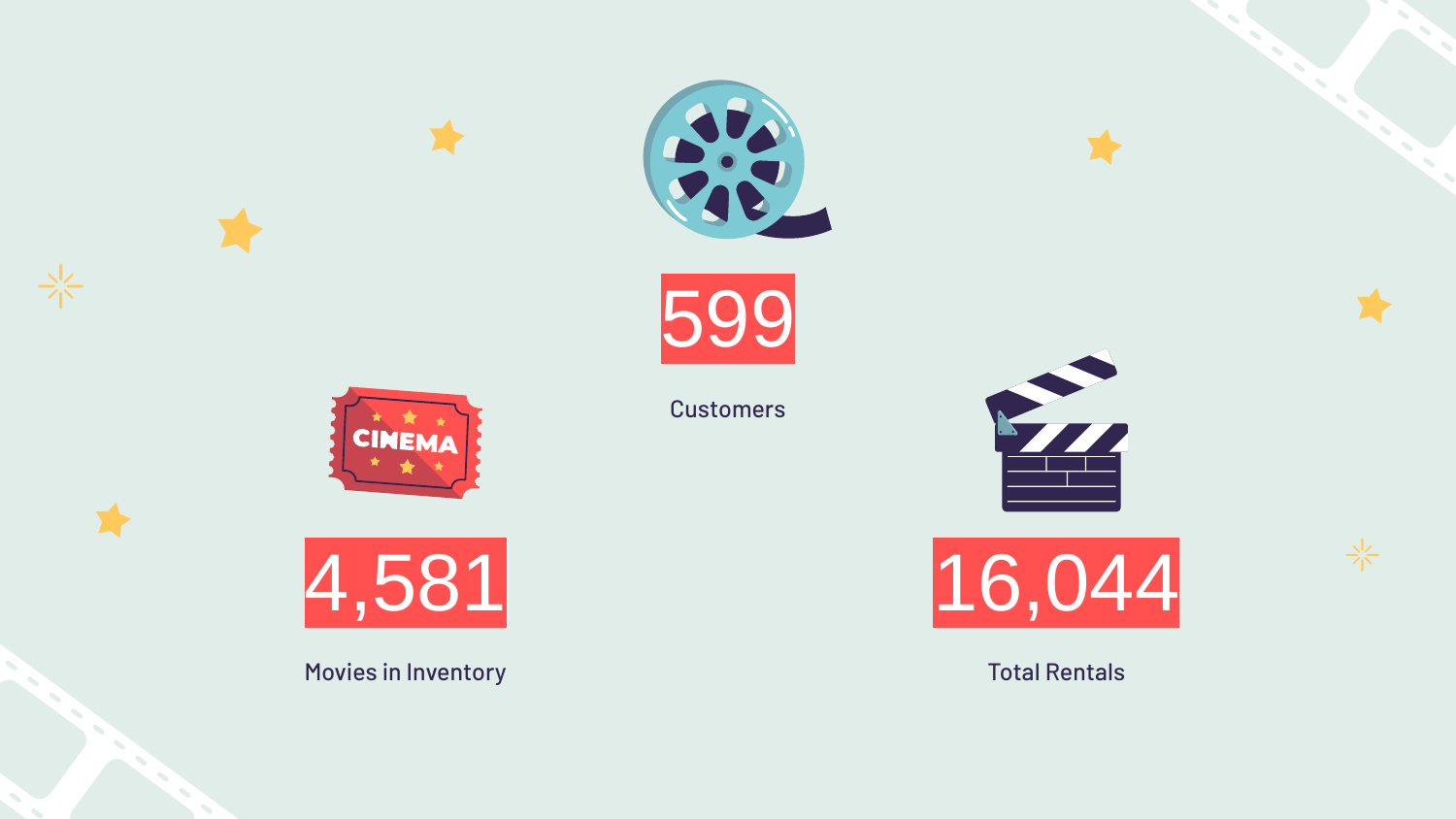

599

Customers
# 4,581
16,044
Movies in Inventory
Total Rentals